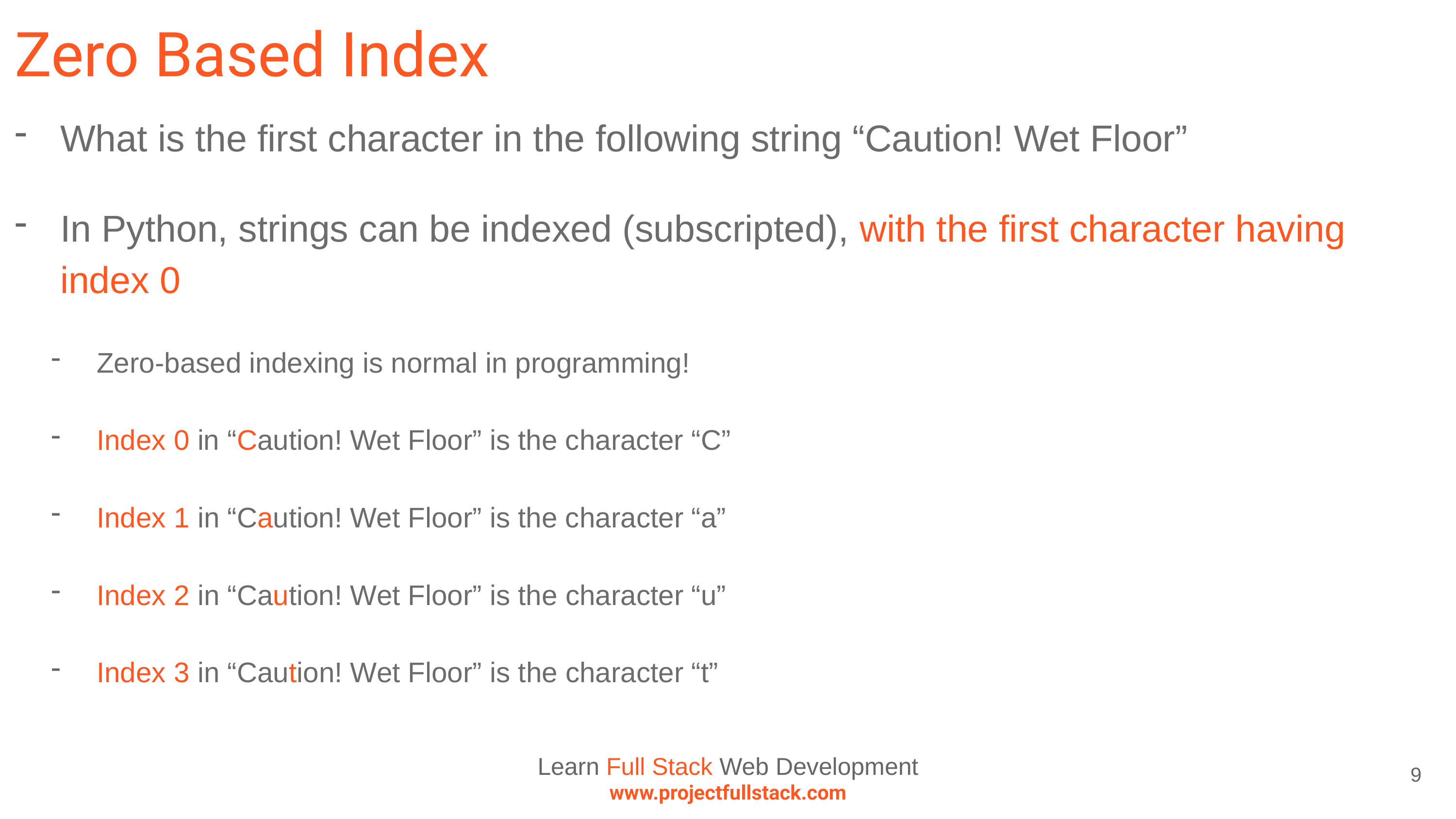

# Zero Based Index
What is the first character in the following string “Caution! Wet Floor”
In Python, strings can be indexed (subscripted), with the first character having index 0
Zero-based indexing is normal in programming!
Index 0 in “Caution! Wet Floor” is the character “C”
Index 1 in “Caution! Wet Floor” is the character “a”
Index 2 in “Caution! Wet Floor” is the character “u”
Index 3 in “Caution! Wet Floor” is the character “t”

Learn Full Stack Web Development
www.projectfullstack.com
9